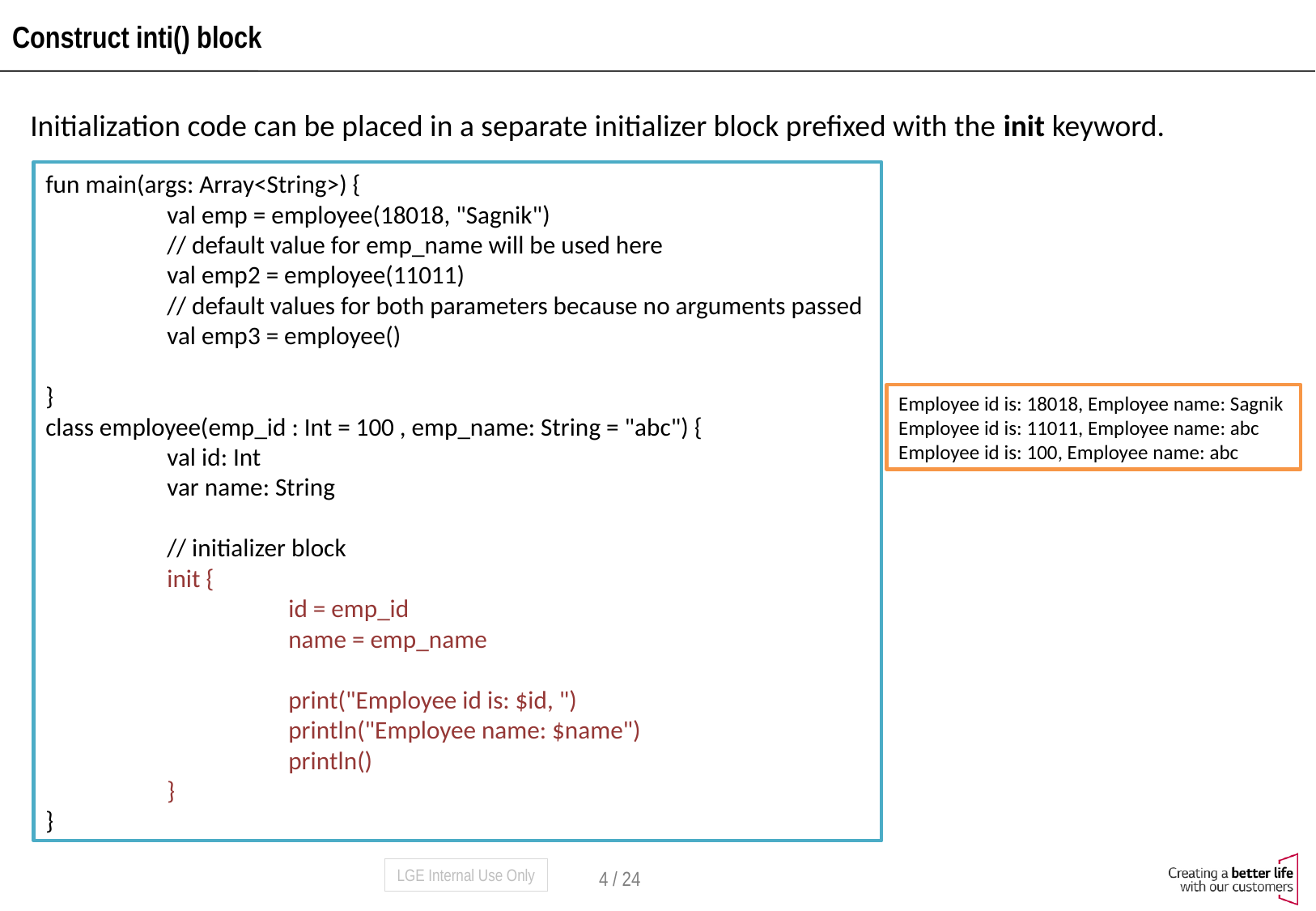

# Construct inti() block
 Initialization code can be placed in a separate initializer block prefixed with the init keyword.
fun main(args: Array<String>) {
	val emp = employee(18018, "Sagnik")
	// default value for emp_name will be used here
	val emp2 = employee(11011)
	// default values for both parameters because no arguments passed
	val emp3 = employee()

}
class employee(emp_id : Int = 100 , emp_name: String = "abc") {
	val id: Int
	var name: String

	// initializer block
	init {
		id = emp_id
		name = emp_name

		print("Employee id is: $id, ")
		println("Employee name: $name")
		println()
	}
}
Employee id is: 18018, Employee name: Sagnik
Employee id is: 11011, Employee name: abc
Employee id is: 100, Employee name: abc